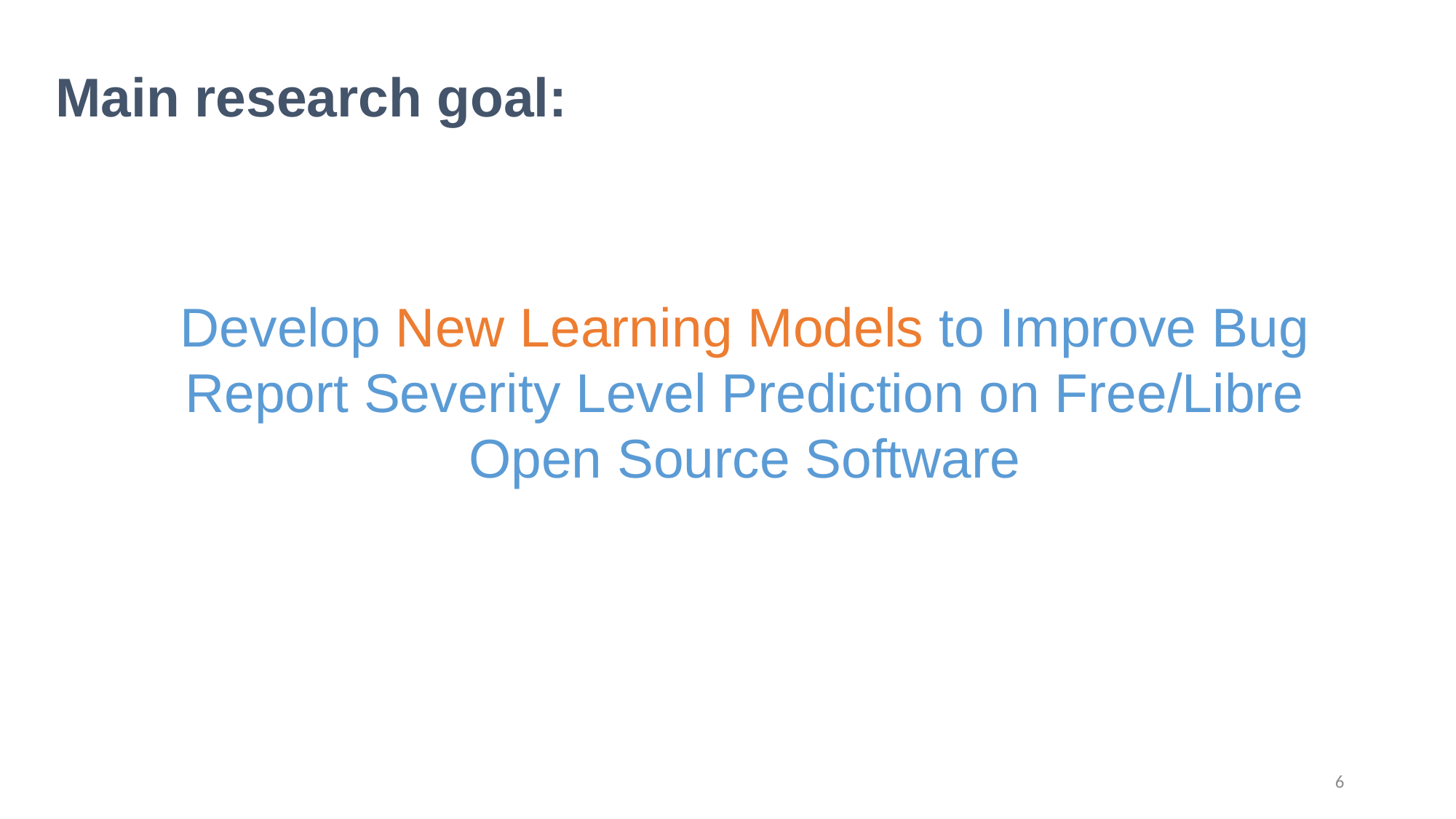

# Main research goal:
Develop New Learning Models to Improve Bug Report Severity Level Prediction on Free/Libre Open Source Software
6